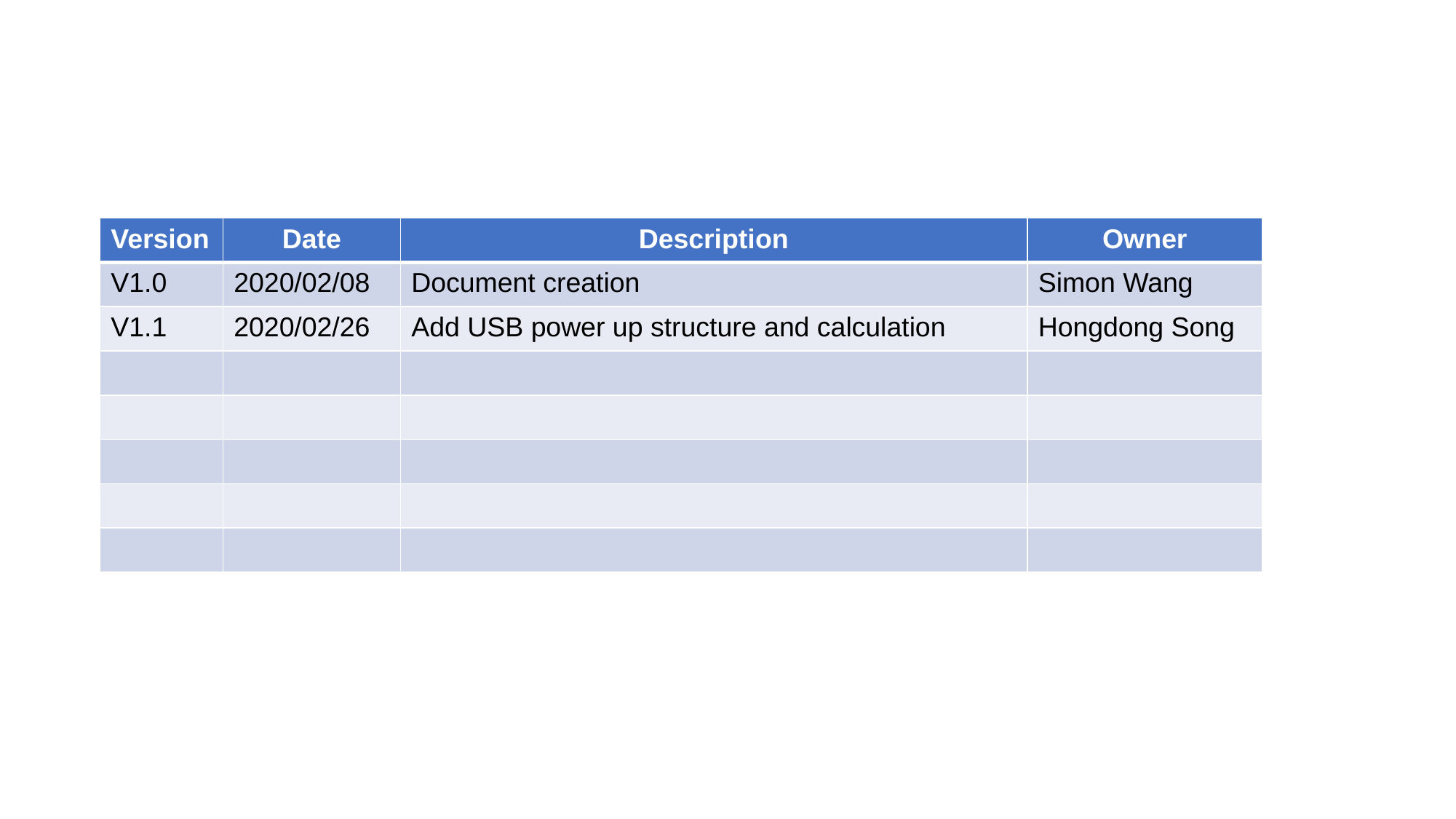

| Version | Date | Description | Owner |
| --- | --- | --- | --- |
| V1.0 | 2020/02/08 | Document creation | Simon Wang |
| V1.1 | 2020/02/26 | Add USB power up structure and calculation | Hongdong Song |
|  |  |  |  |
|  |  |  |  |
|  |  |  |  |
|  |  |  |  |
|  |  |  |  |